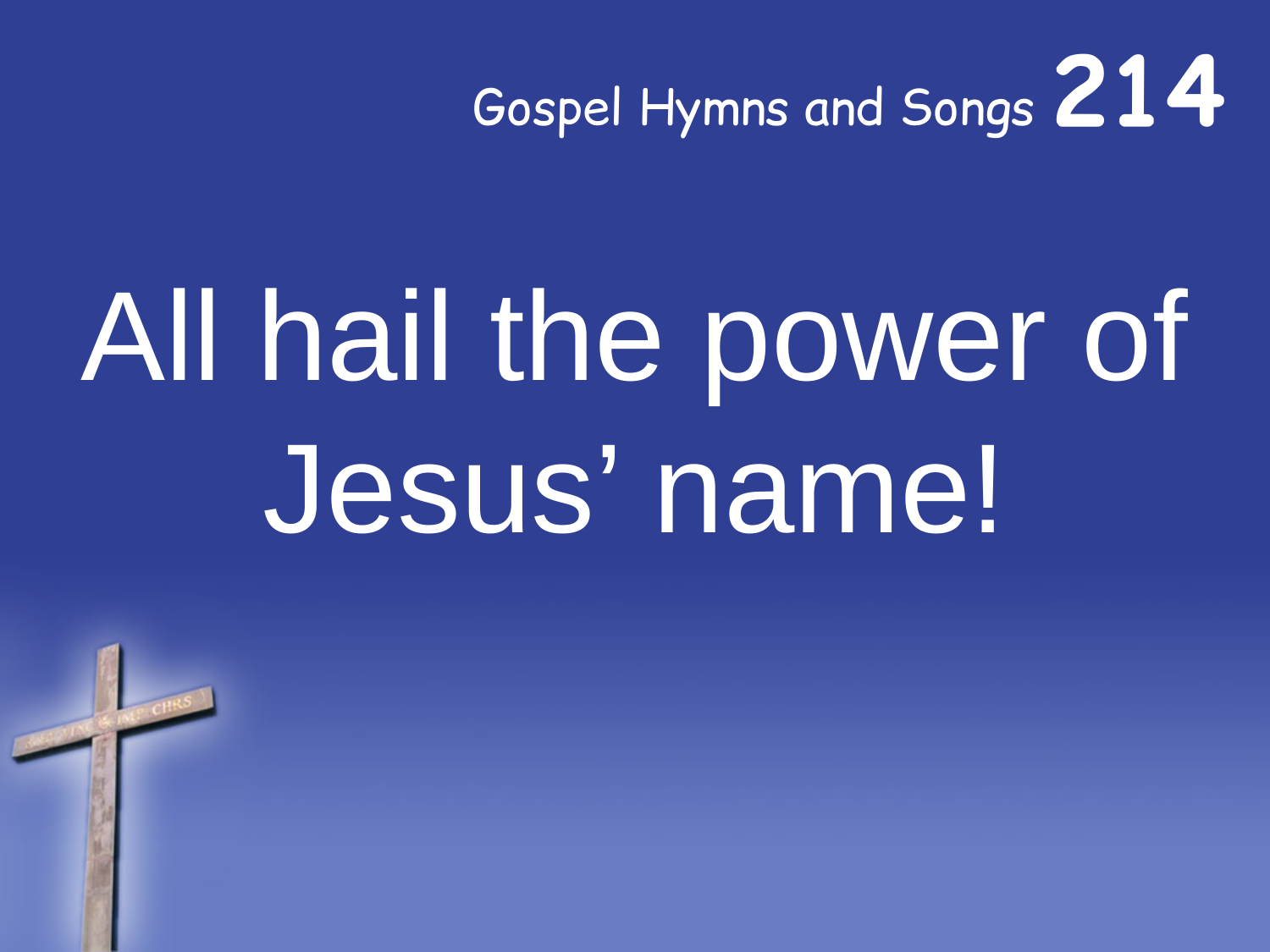

# Gospel Hymns and Songs 214

All hail the power of Jesus’ name!